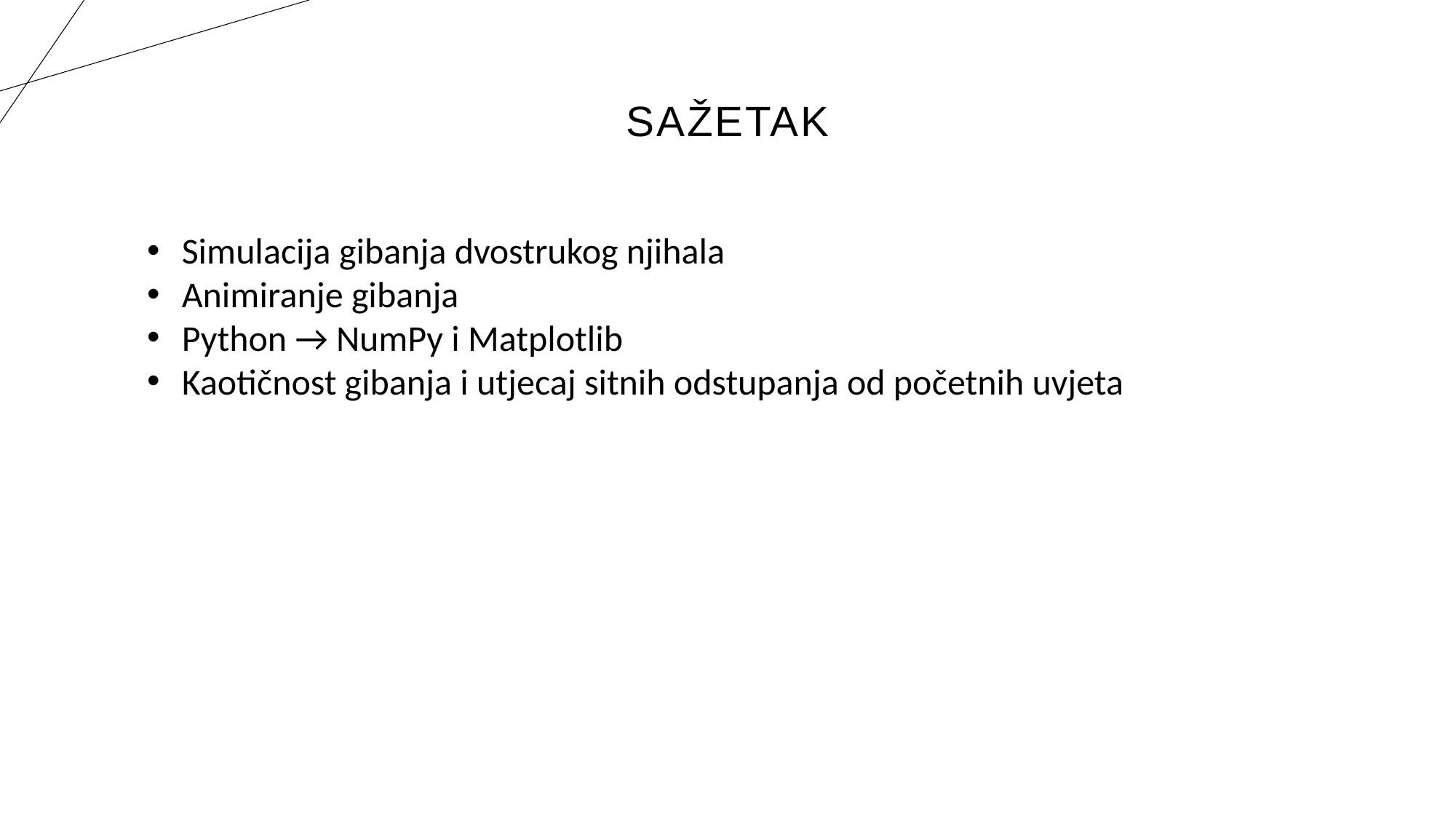

# Sažetak
Simulacija gibanja dvostrukog njihala
Animiranje gibanja
Python → NumPy i Matplotlib
Kaotičnost gibanja i utjecaj sitnih odstupanja od početnih uvjeta